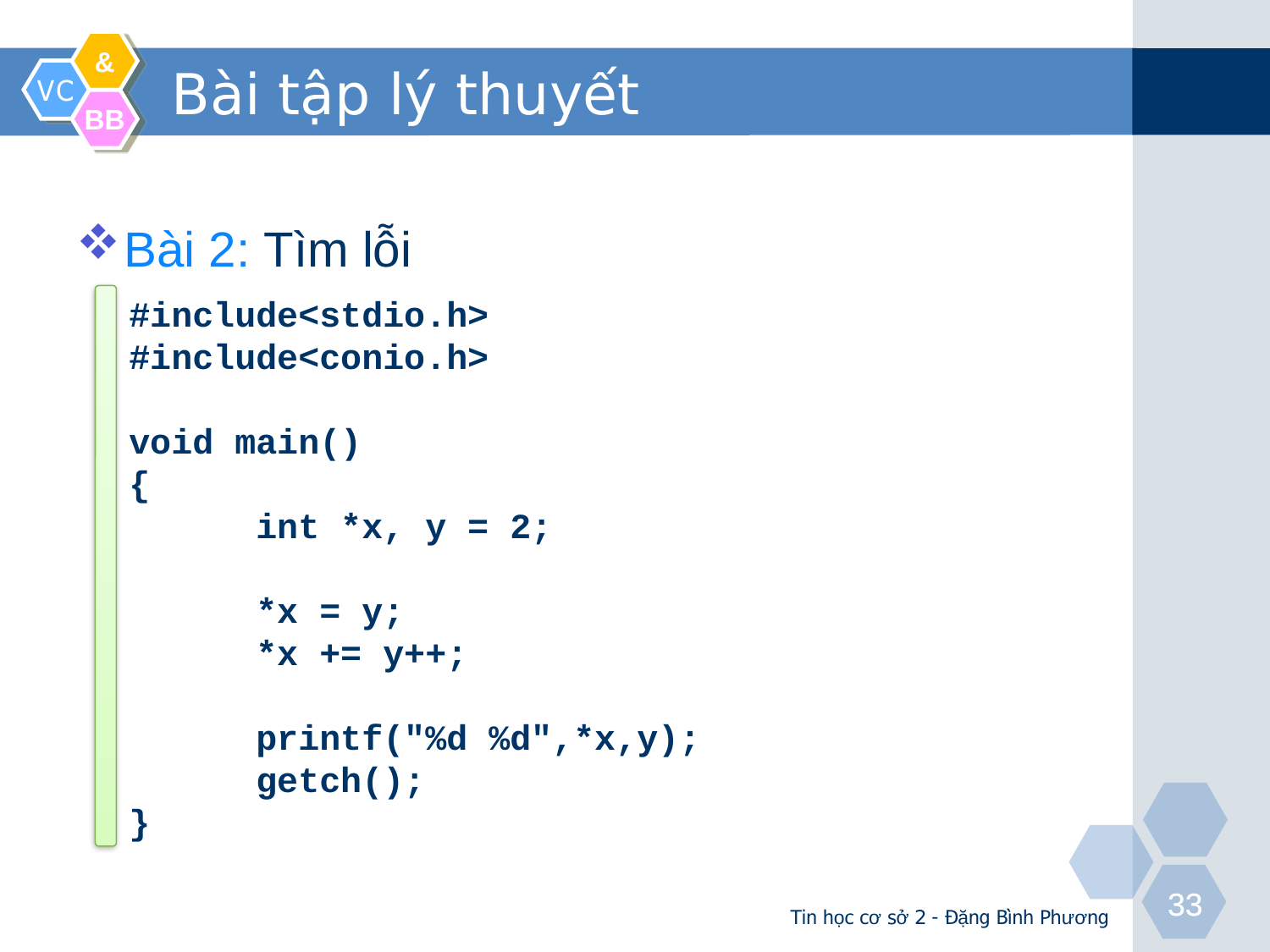

# Bài tập lý thuyết
Bài 2: Tìm lỗi

#include<stdio.h>
#include<conio.h>

void main()
{
	int *x, y = 2;

	*x = y;
	*x += y++;

	printf("%d %d",*x,y);
	getch();
}
Tin học cơ sở 2 - Đặng Bình Phương